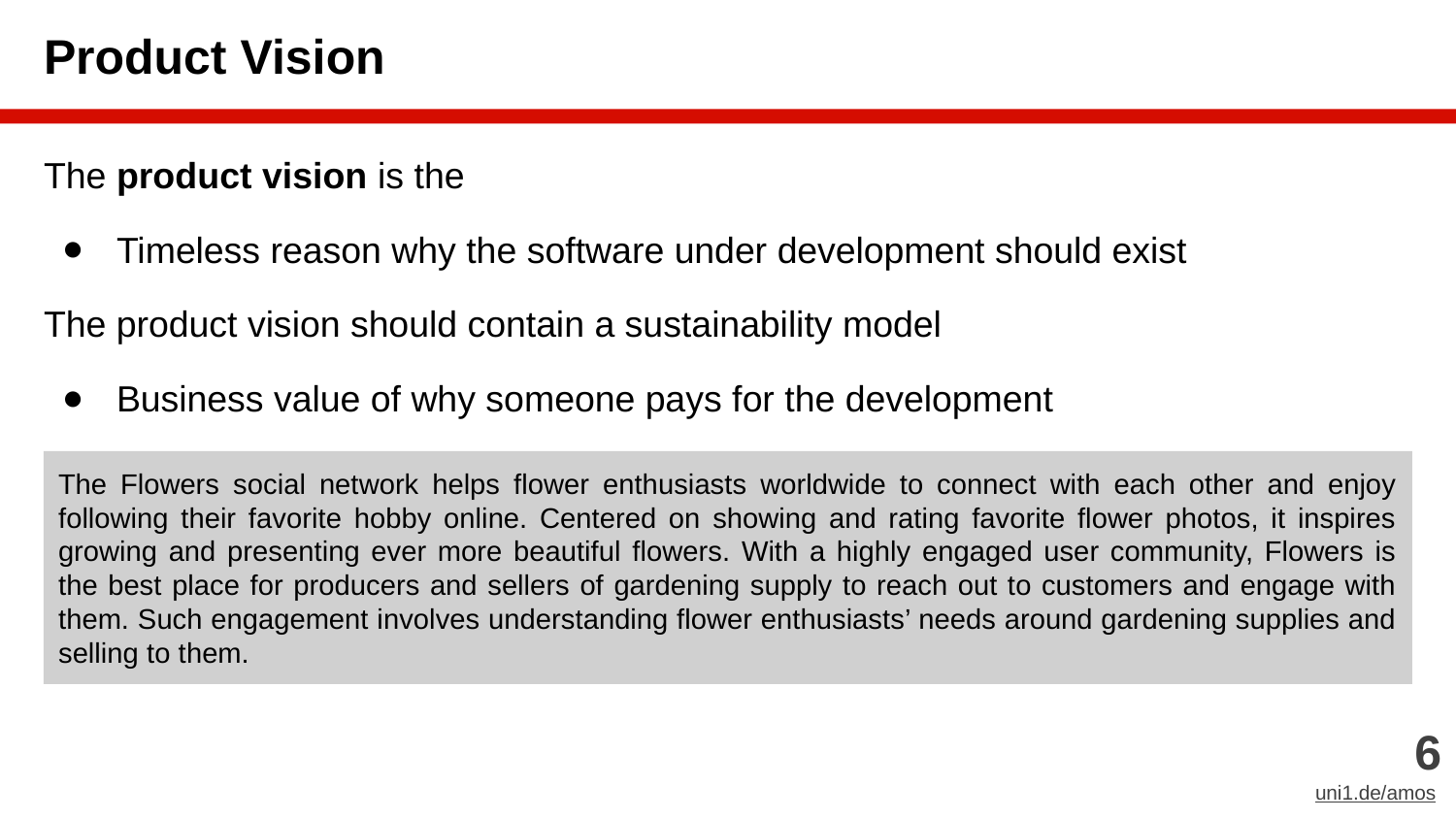

# Product Vision
The product vision is the
Timeless reason why the software under development should exist
The product vision should contain a sustainability model
Business value of why someone pays for the development
The Flowers social network helps flower enthusiasts worldwide to connect with each other and enjoy following their favorite hobby online. Centered on showing and rating favorite flower photos, it inspires growing and presenting ever more beautiful flowers. With a highly engaged user community, Flowers is the best place for producers and sellers of gardening supply to reach out to customers and engage with them. Such engagement involves understanding flower enthusiasts’ needs around gardening supplies and selling to them.
6
uni1.de/amos